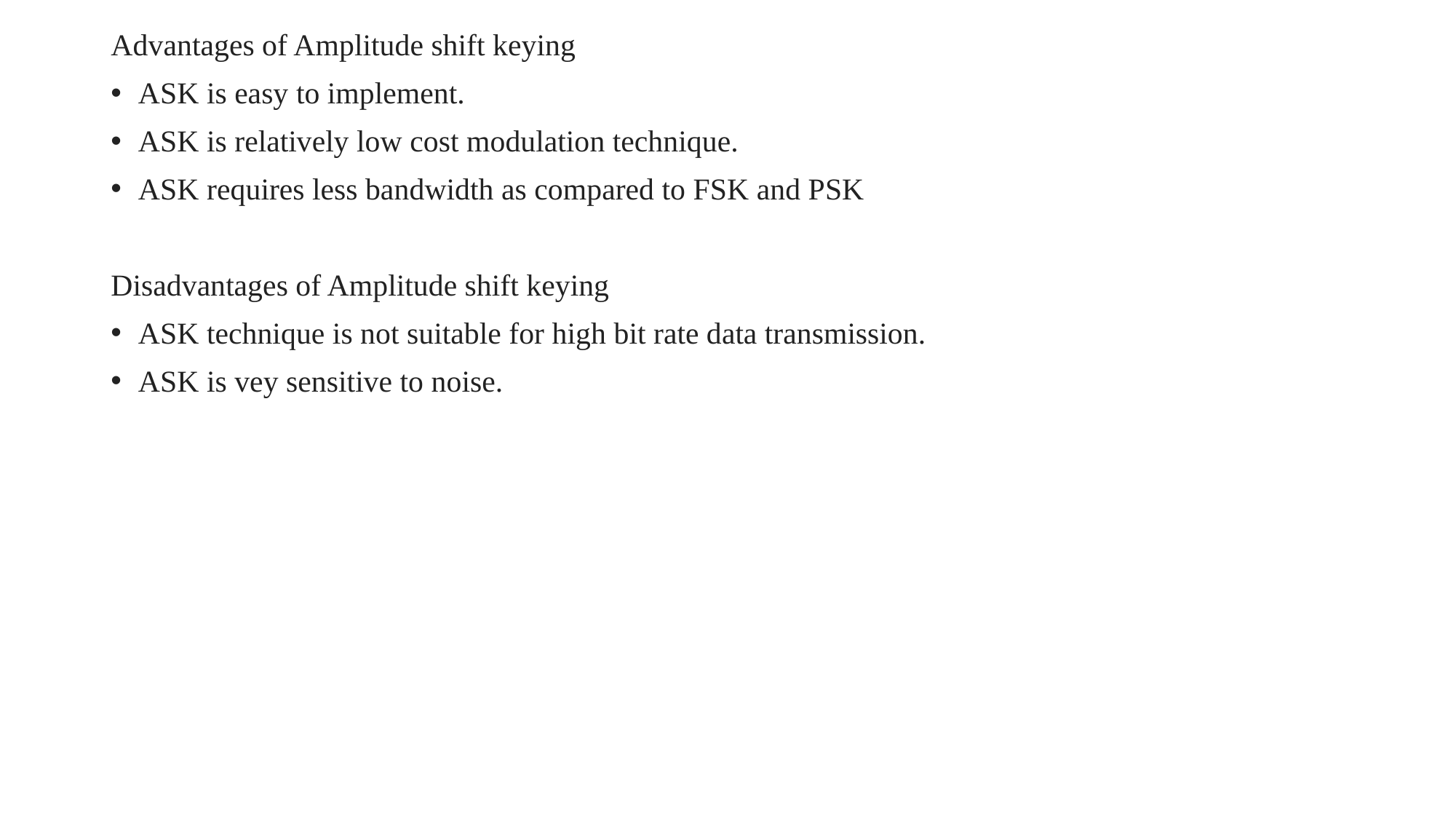

Advantages of Amplitude shift keying
ASK is easy to implement.
ASK is relatively low cost modulation technique.
ASK requires less bandwidth as compared to FSK and PSK

Disadvantages of Amplitude shift keying
ASK technique is not suitable for high bit rate data transmission.
ASK is vey sensitive to noise.